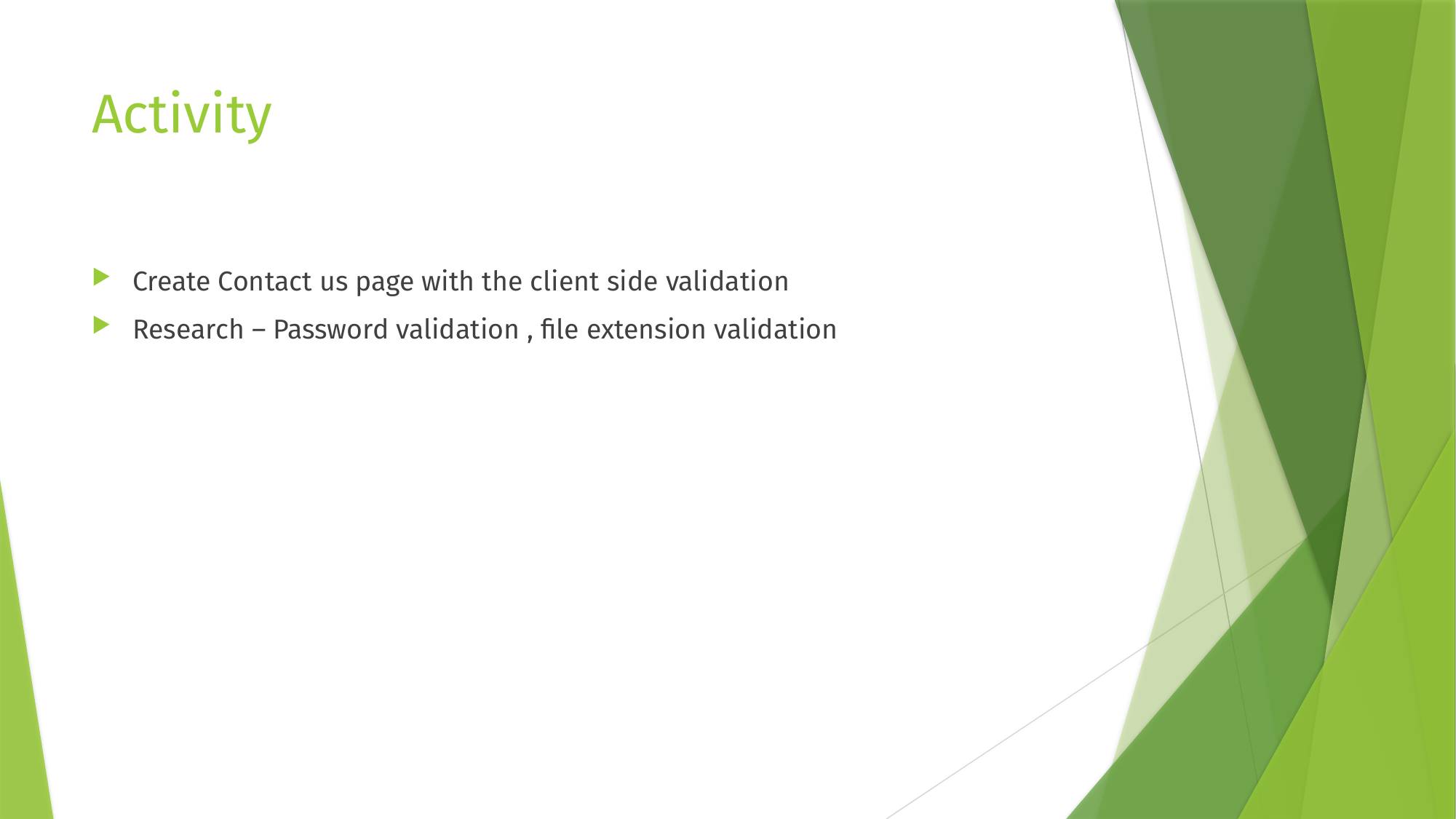

# Activity
Create Contact us page with the client side validation
Research – Password validation , file extension validation